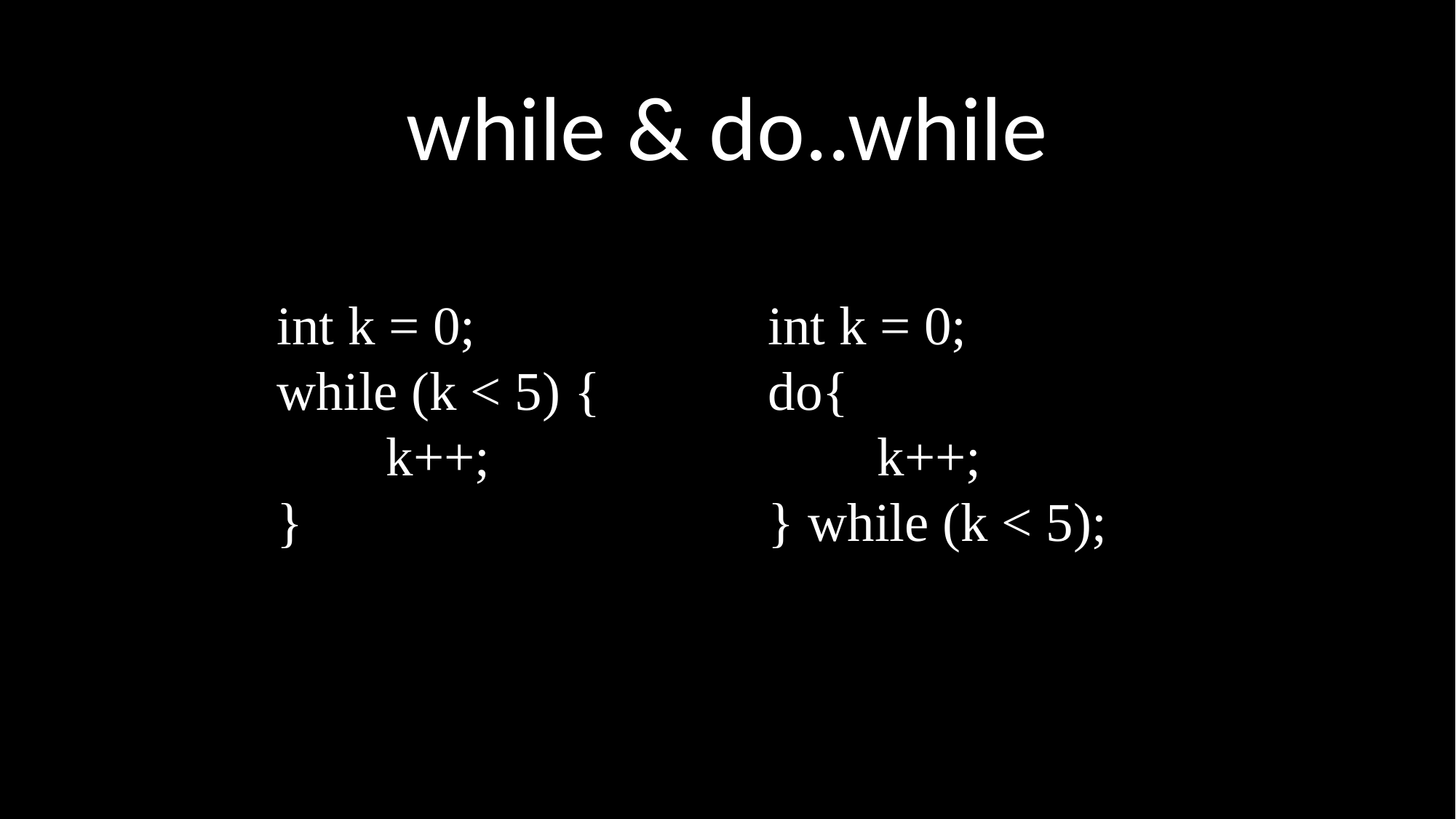

while & do..while
int k = 0;
while (k < 5) {
	k++;
}
int k = 0;
do{
	k++;
} while (k < 5);